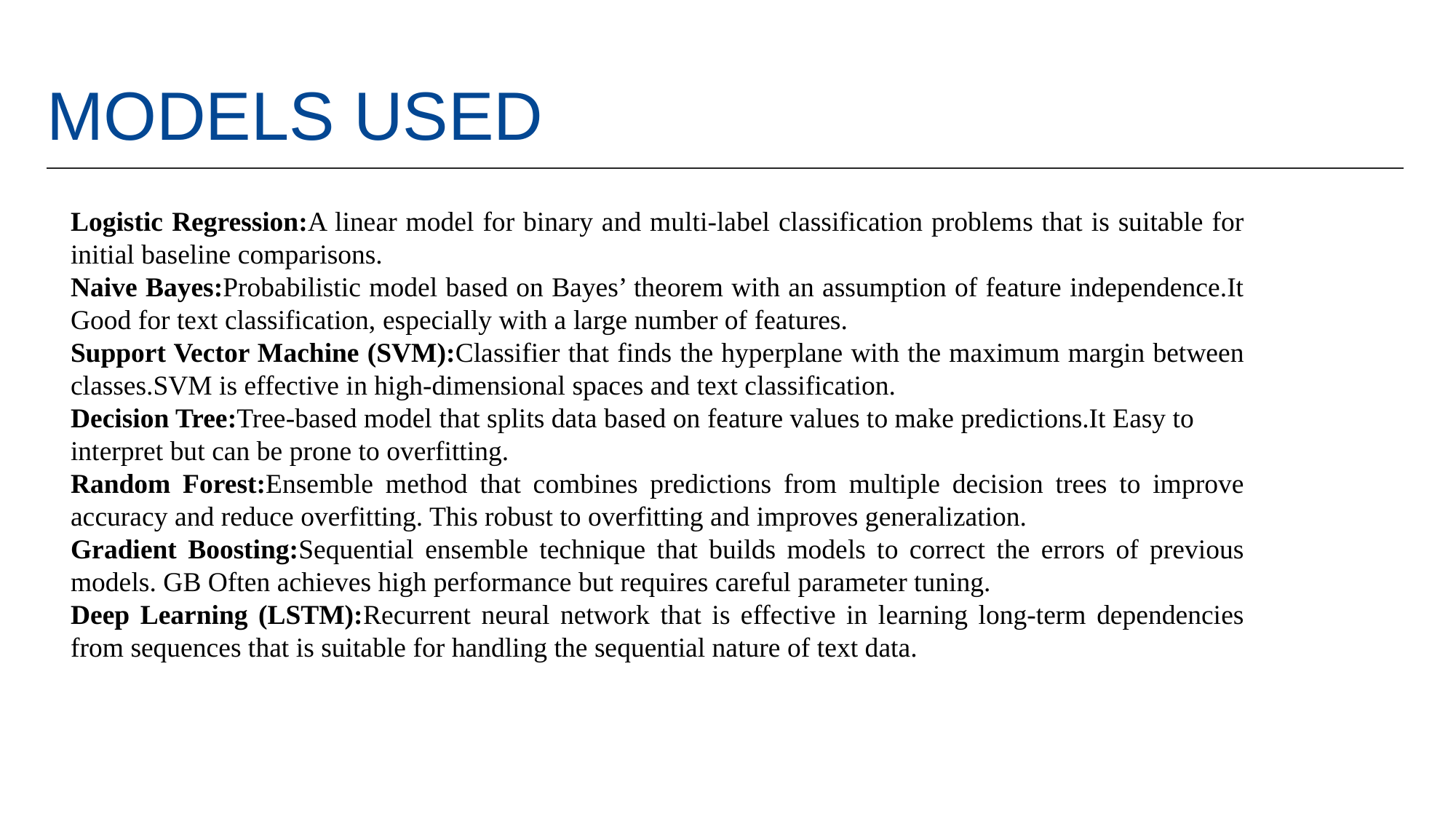

# Models Used
Logistic Regression:A linear model for binary and multi-label classification problems that is suitable for initial baseline comparisons.
Naive Bayes:Probabilistic model based on Bayes’ theorem with an assumption of feature independence.It Good for text classification, especially with a large number of features.
Support Vector Machine (SVM):Classifier that finds the hyperplane with the maximum margin between classes.SVM is effective in high-dimensional spaces and text classification.
Decision Tree:Tree-based model that splits data based on feature values to make predictions.It Easy to interpret but can be prone to overfitting.
Random Forest:Ensemble method that combines predictions from multiple decision trees to improve accuracy and reduce overfitting. This robust to overfitting and improves generalization.
Gradient Boosting:Sequential ensemble technique that builds models to correct the errors of previous models. GB Often achieves high performance but requires careful parameter tuning.
Deep Learning (LSTM):Recurrent neural network that is effective in learning long-term dependencies from sequences that is suitable for handling the sequential nature of text data.